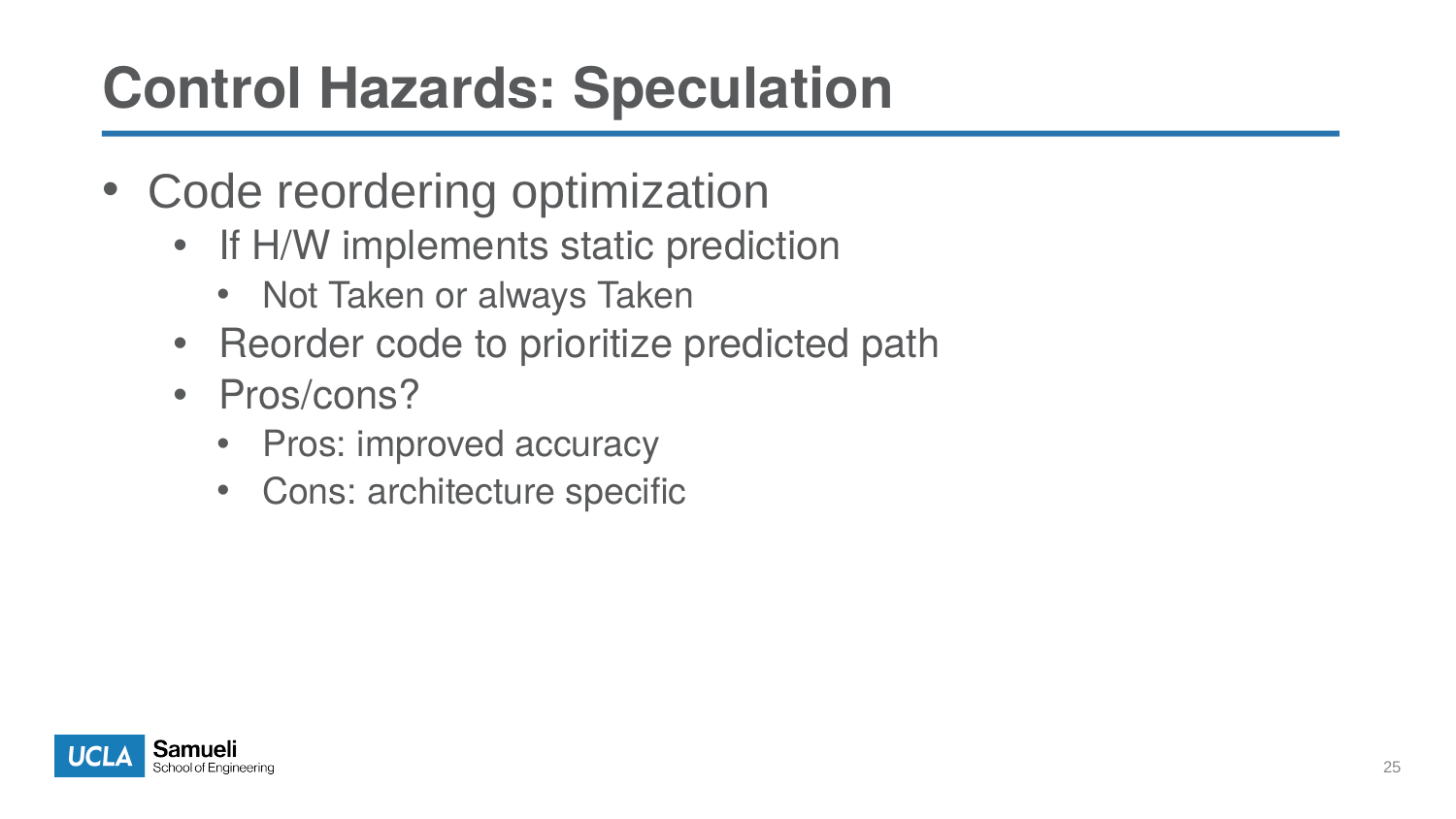

Control Hazards: Speculation
Code reordering optimization
If H/W implements static prediction
Not Taken or always Taken
Reorder code to prioritize predicted path
Pros/cons?
Pros: improved accuracy
Cons: architecture specific

25